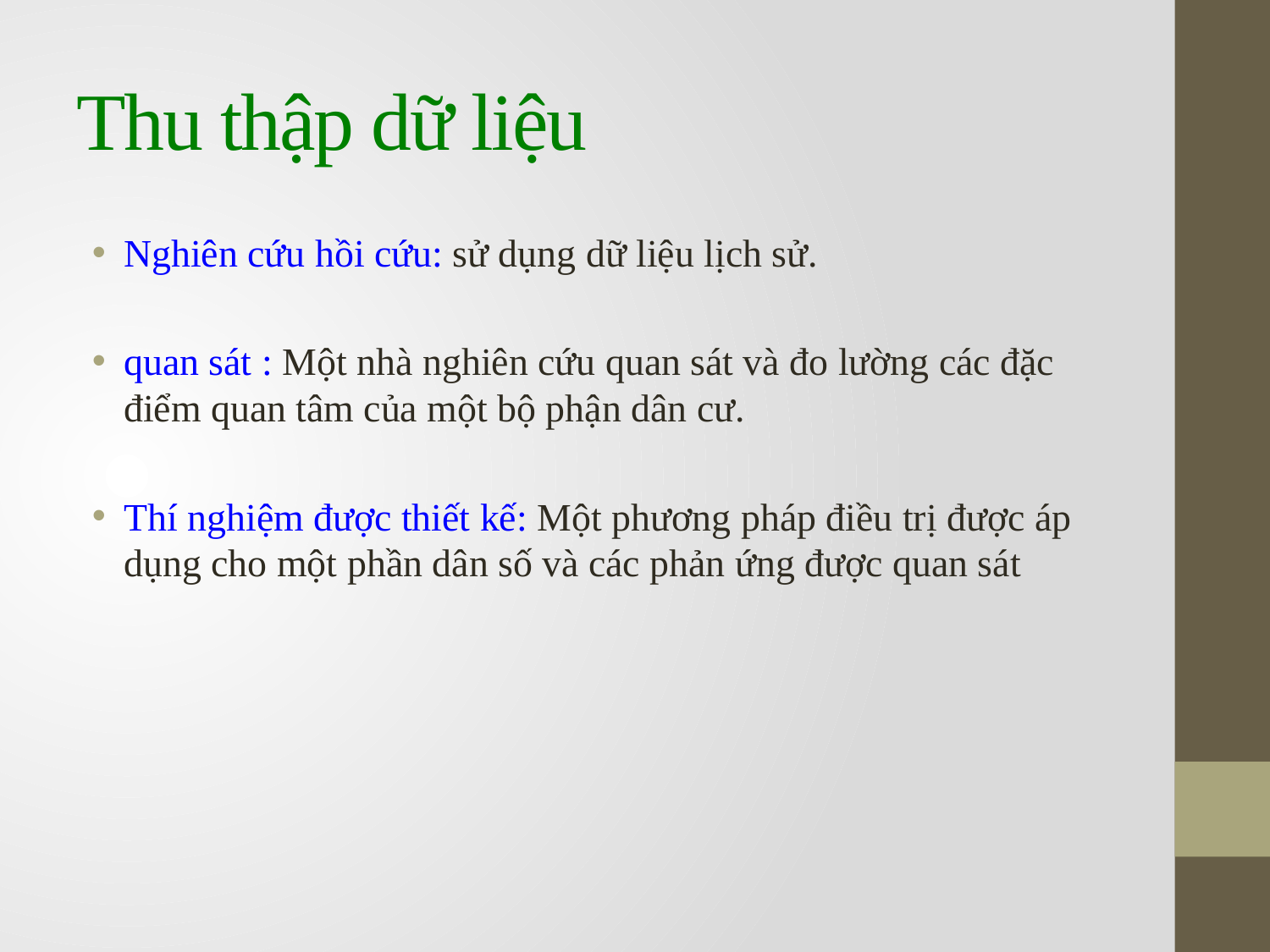

# Thu thập dữ liệu
Nghiên cứu hồi cứu: sử dụng dữ liệu lịch sử.

quan sát : Một nhà nghiên cứu quan sát và đo lường các đặc điểm quan tâm của một bộ phận dân cư.

Thí nghiệm được thiết kế: Một phương pháp điều trị được áp dụng cho một phần dân số và các phản ứng được quan sát